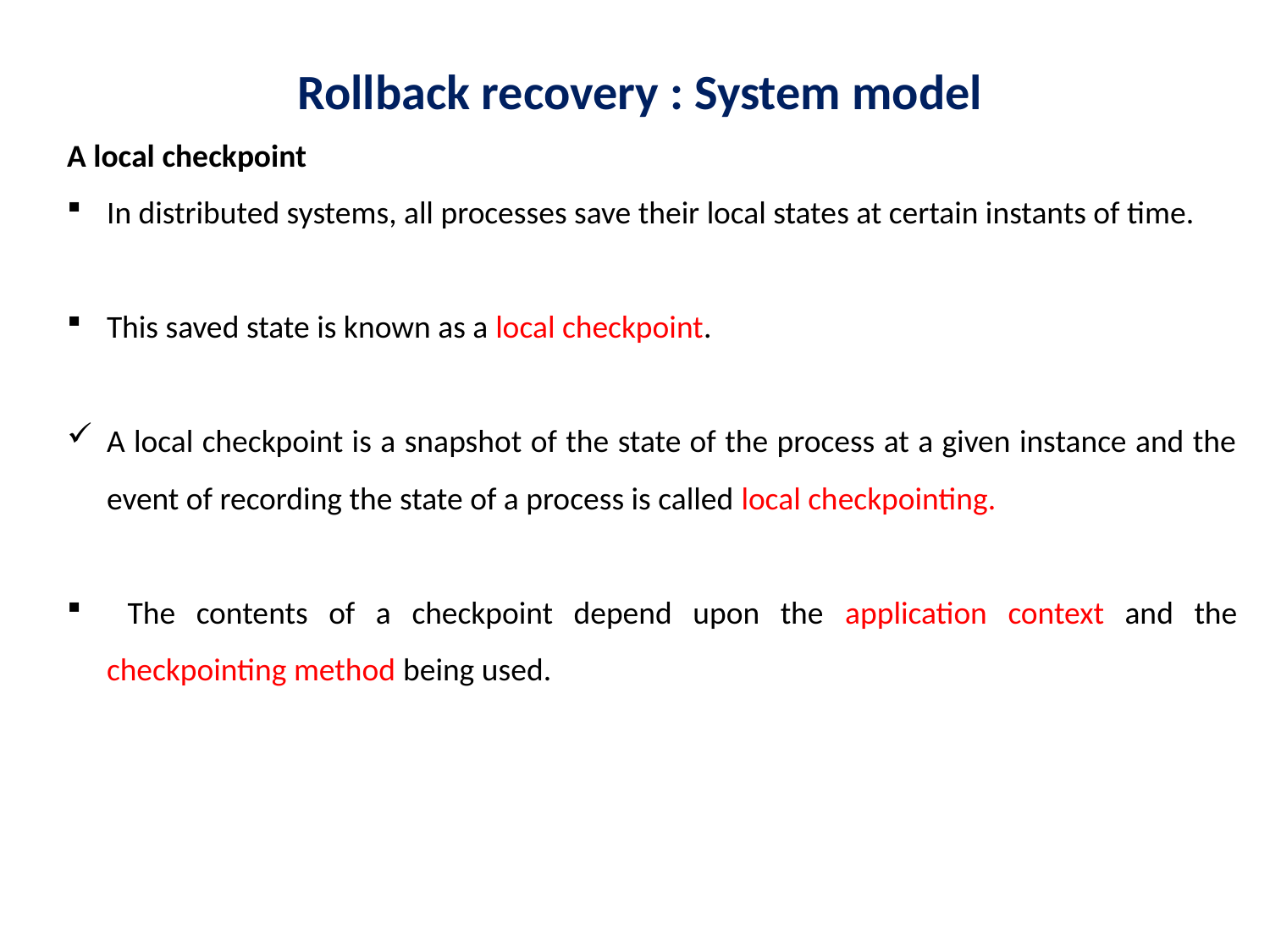

# Rollback recovery : System model
A local checkpoint
In distributed systems, all processes save their local states at certain instants of time.

This saved state is known as a local checkpoint.

A local checkpoint is a snapshot of the state of the process at a given instance and the event of recording the state of a process is called local checkpointing.

 The contents of a checkpoint depend upon the application context and the checkpointing method being used.